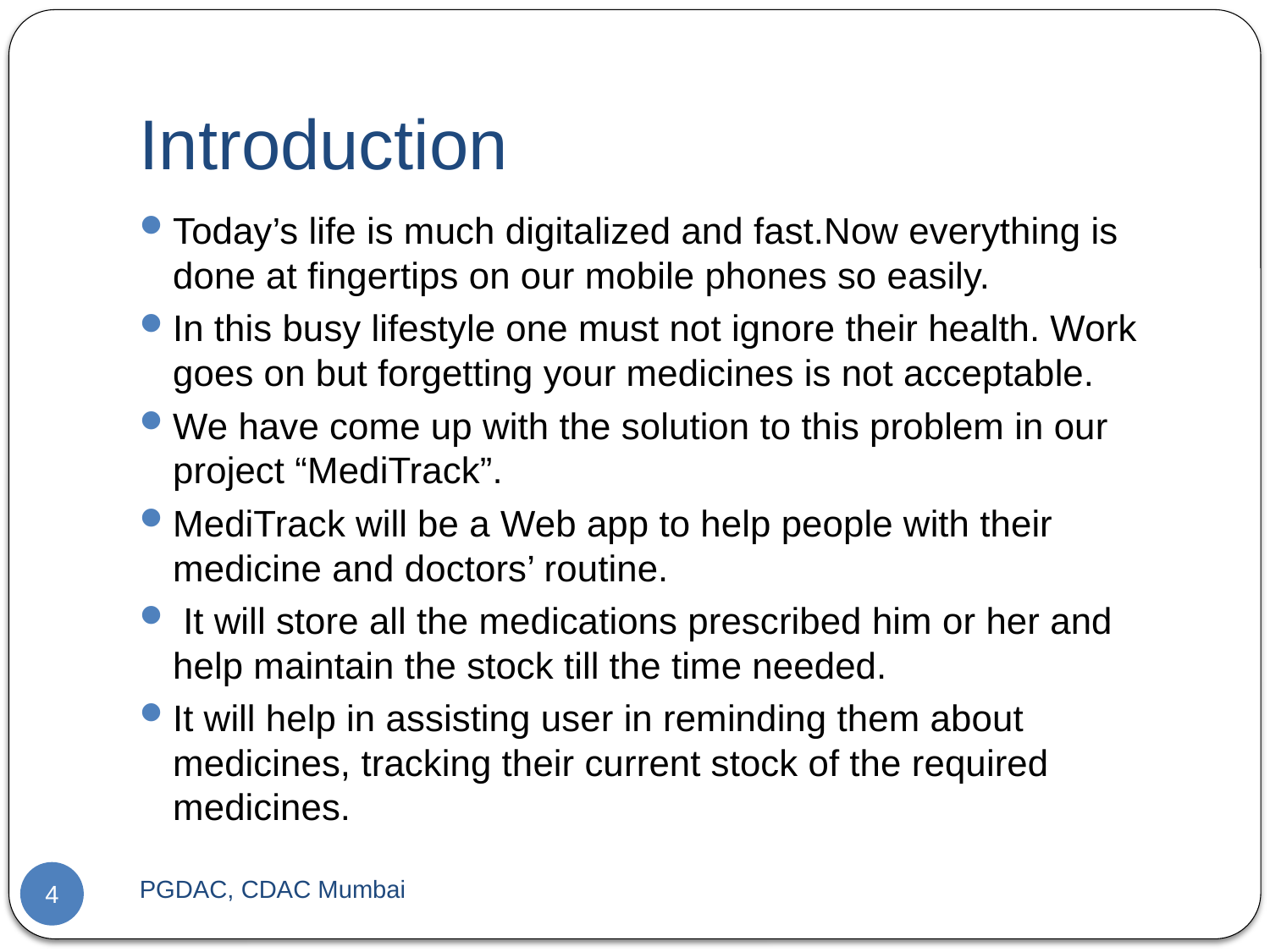

# Introduction
Today’s life is much digitalized and fast.Now everything is done at fingertips on our mobile phones so easily.
In this busy lifestyle one must not ignore their health. Work goes on but forgetting your medicines is not acceptable.
We have come up with the solution to this problem in our project “MediTrack”.
MediTrack will be a Web app to help people with their medicine and doctors’ routine.
 It will store all the medications prescribed him or her and help maintain the stock till the time needed.
It will help in assisting user in reminding them about medicines, tracking their current stock of the required medicines.

PGDAC, CDAC Mumbai
4